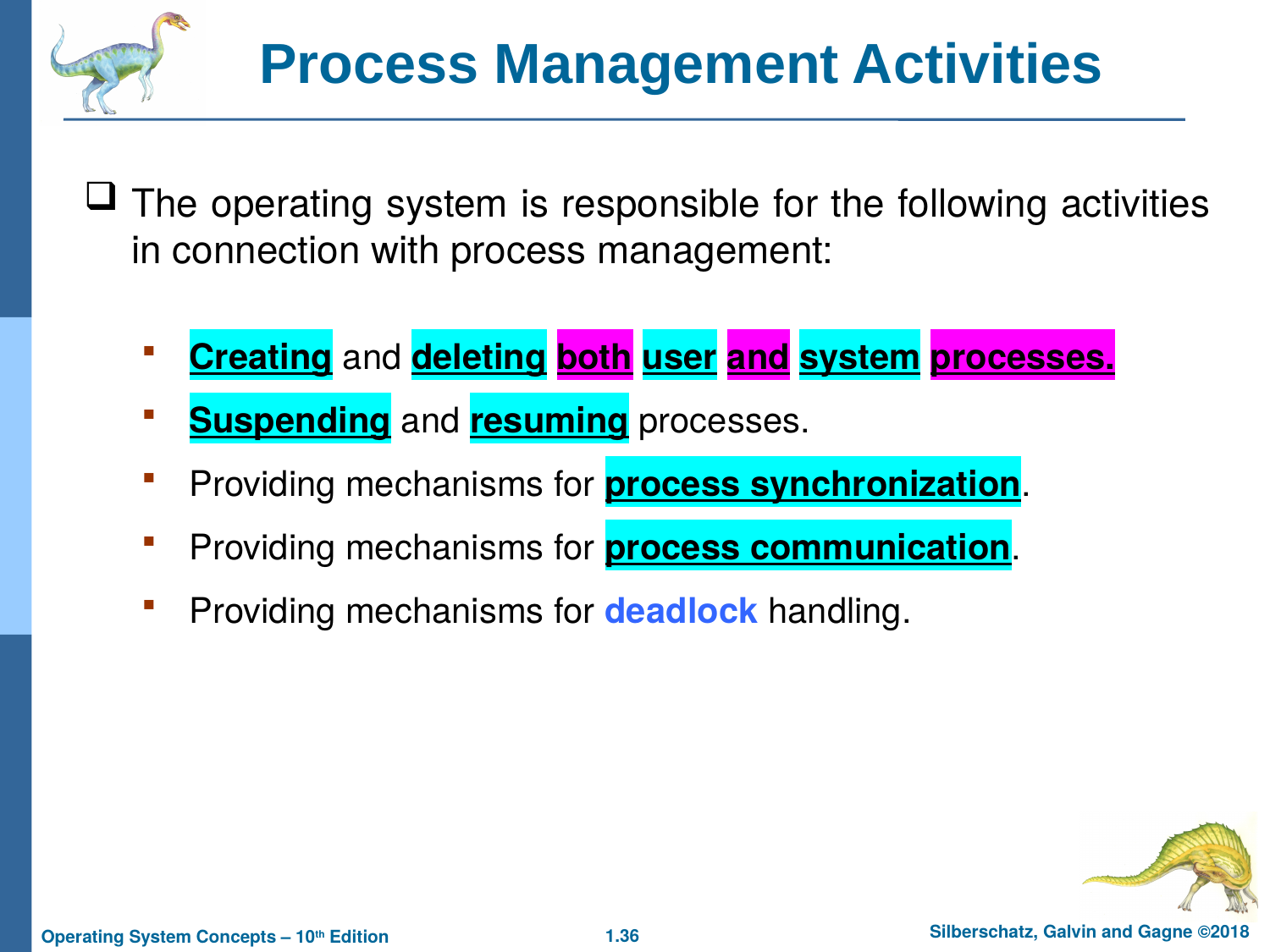

Process Management Activities
The operating system is responsible for the following activities in connection with process management:

Creating and deleting both user and system processes.
Suspending and resuming processes.
Providing mechanisms for process synchronization.
Providing mechanisms for process communication.
Providing mechanisms for deadlock handling.